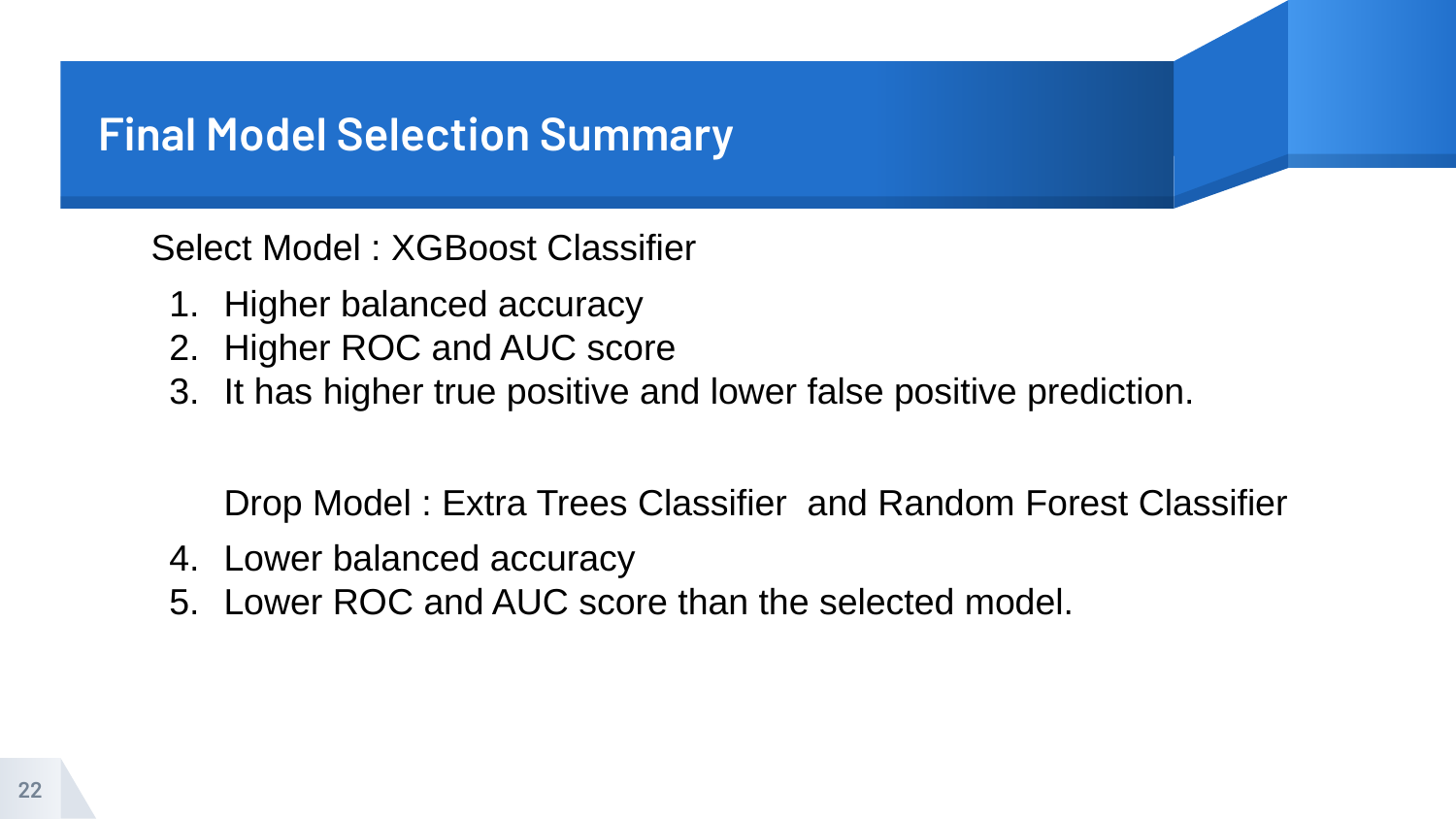

# Final Model Selection Summary
Select Model : XGBoost Classifier
Higher balanced accuracy
Higher ROC and AUC score
It has higher true positive and lower false positive prediction.

	Drop Model : Extra Trees Classifier  and Random Forest Classifier
Lower balanced accuracy
Lower ROC and AUC score than the selected model.

22